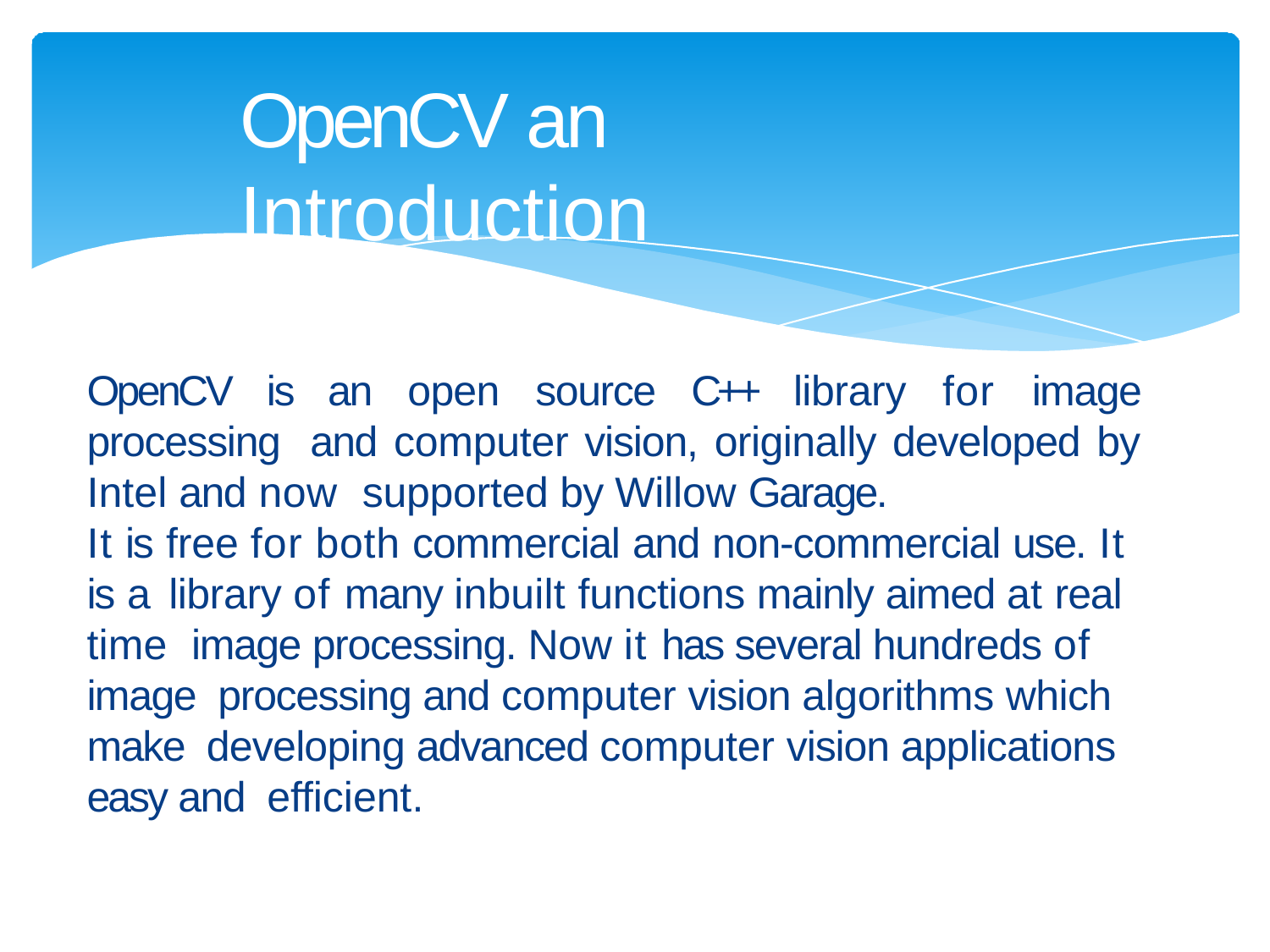

# OpenCV an Introduction
OpenCV is an open source C++ library for image processing  and computer vision, originally developed by Intel and now  supported by Willow Garage.
It is free for both commercial and non-commercial use. It is a  library of many inbuilt functions mainly aimed at real time  image processing. Now it has several hundreds of image  processing and computer vision algorithms which make  developing advanced computer vision applications easy and  efficient.